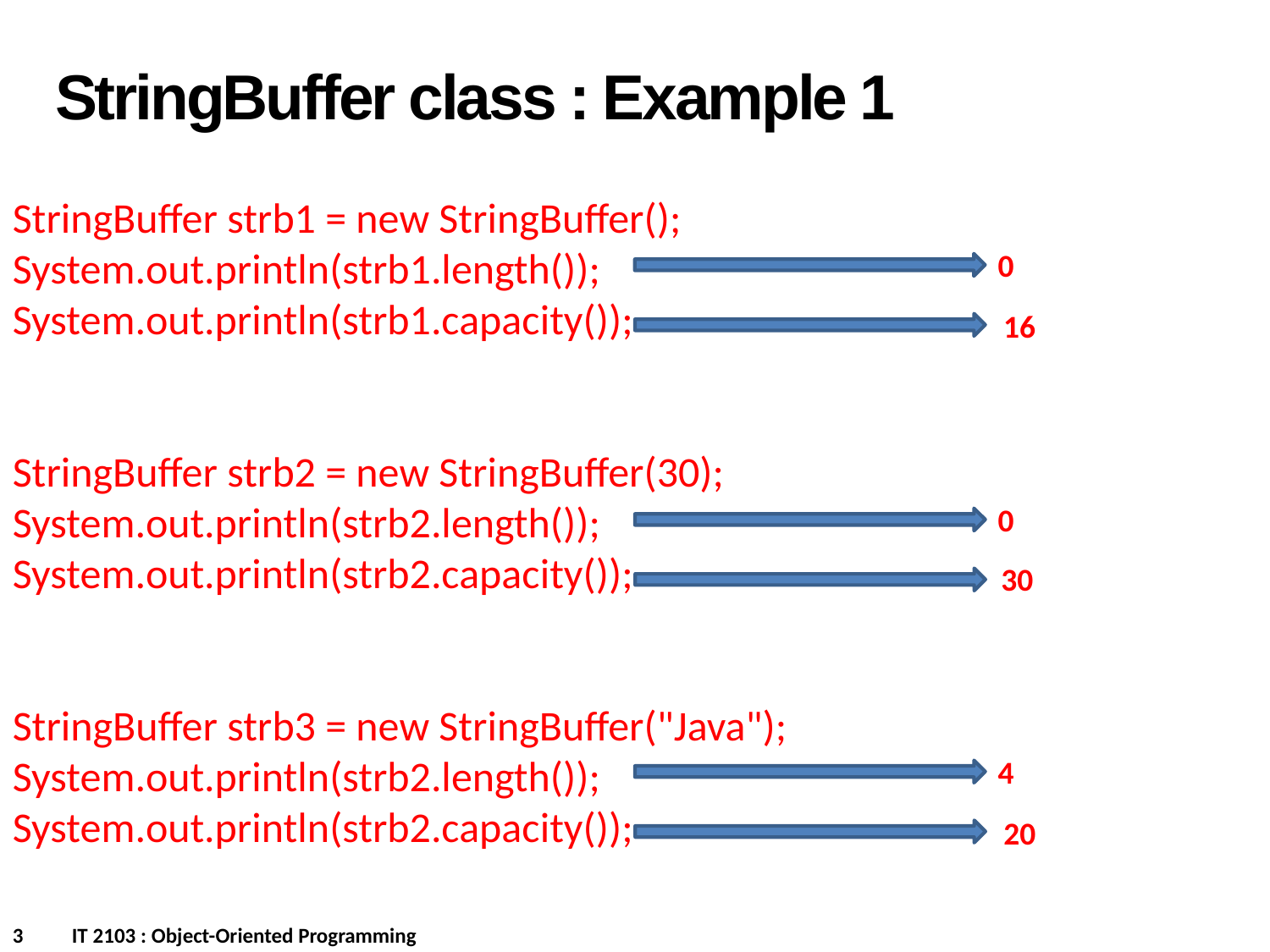

StringBuffer class : Example 1
StringBuffer strb1 = new StringBuffer();
System.out.println(strb1.length());
System.out.println(strb1.capacity());

StringBuffer strb2 = new StringBuffer(30);
System.out.println(strb2.length());
System.out.println(strb2.capacity());

StringBuffer strb3 = new StringBuffer("Java");
System.out.println(strb2.length());
System.out.println(strb2.capacity());

0

16

0

30

4

20